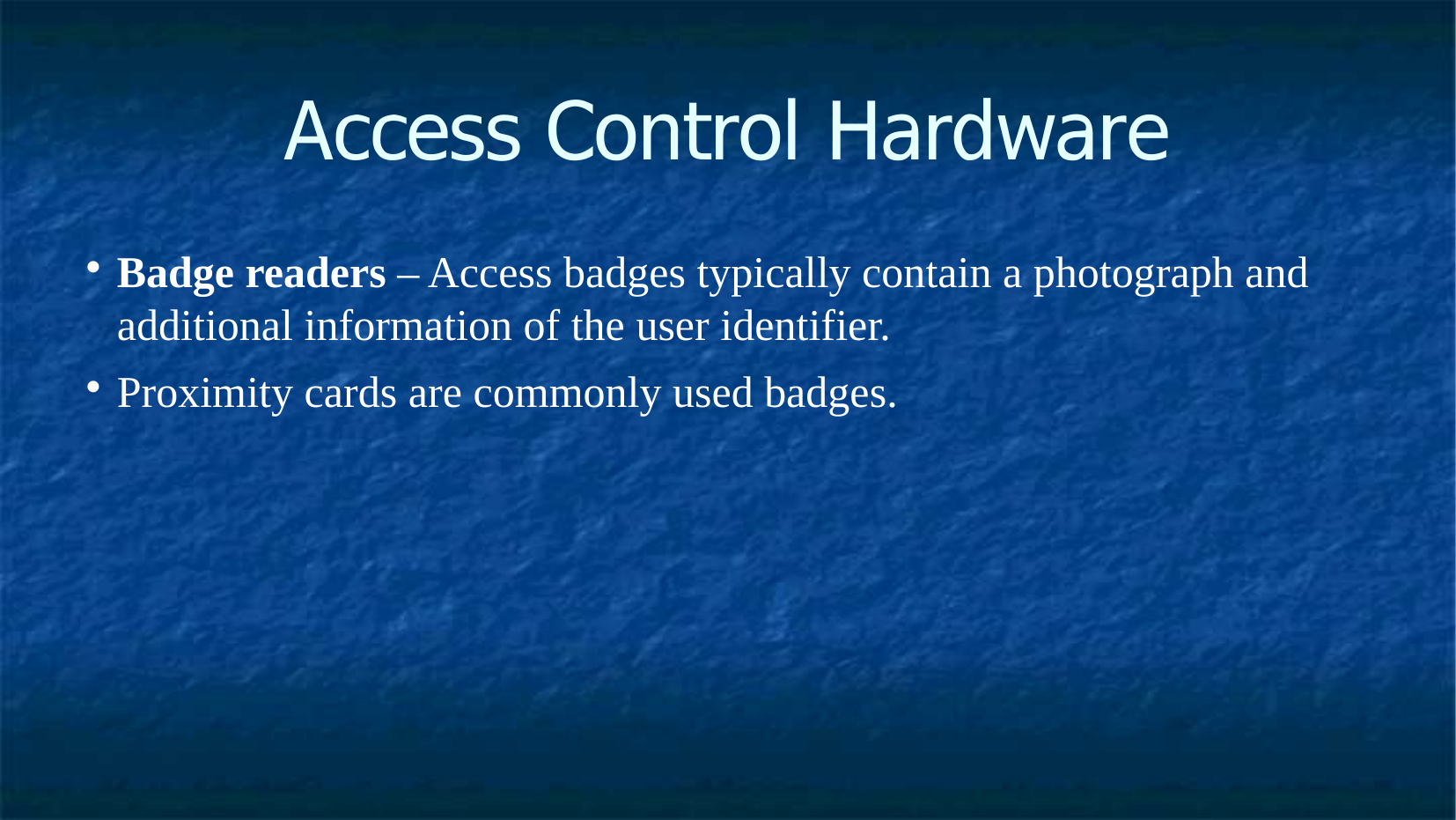

Access Control Hardware
Badge readers – Access badges typically contain a photograph and additional information of the user identifier.
Proximity cards are commonly used badges.